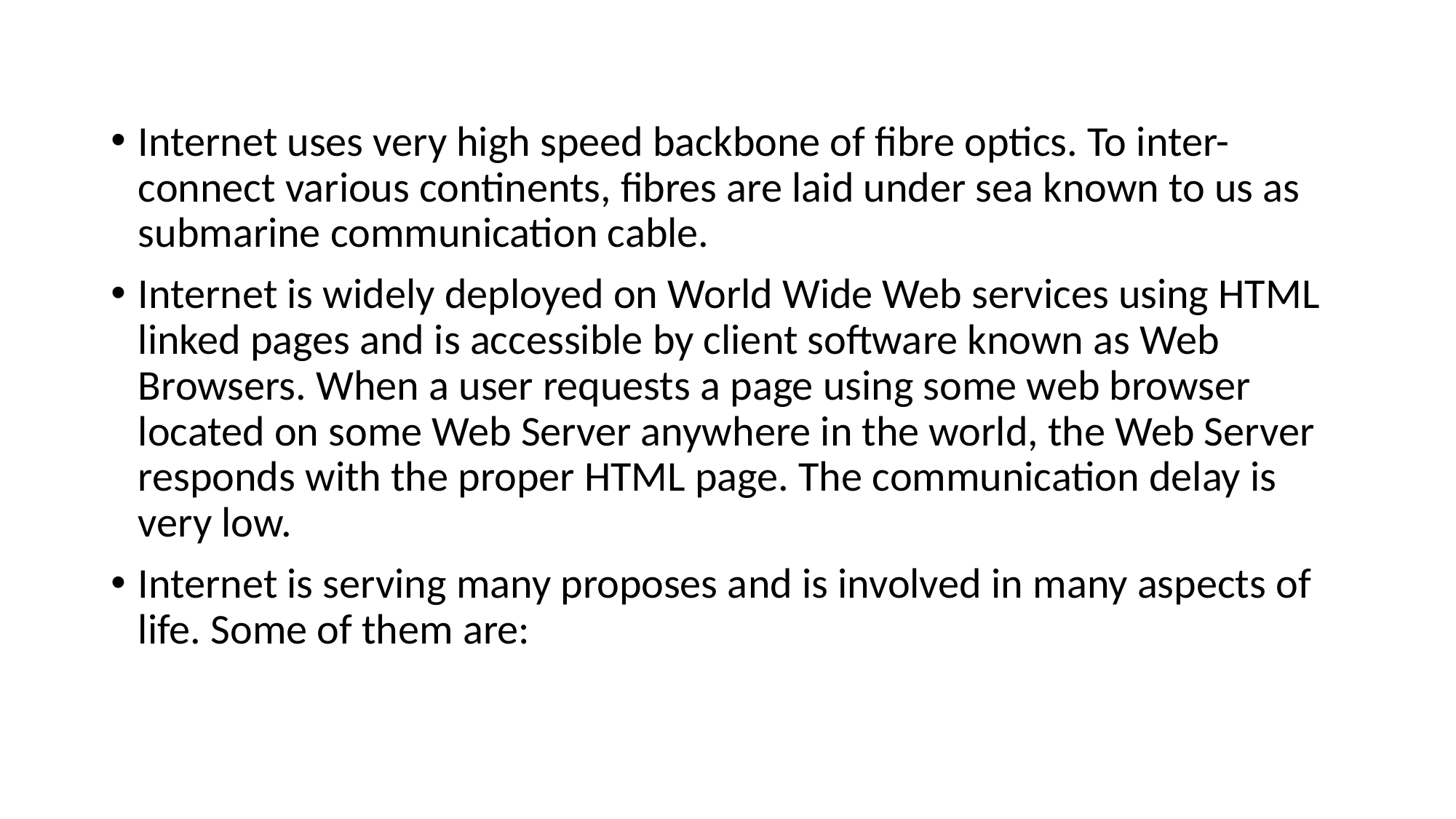

Internet uses very high speed backbone of fibre optics. To inter-connect various continents, fibres are laid under sea known to us as submarine communication cable.
Internet is widely deployed on World Wide Web services using HTML linked pages and is accessible by client software known as Web Browsers. When a user requests a page using some web browser located on some Web Server anywhere in the world, the Web Server responds with the proper HTML page. The communication delay is very low.
Internet is serving many proposes and is involved in many aspects of life. Some of them are: